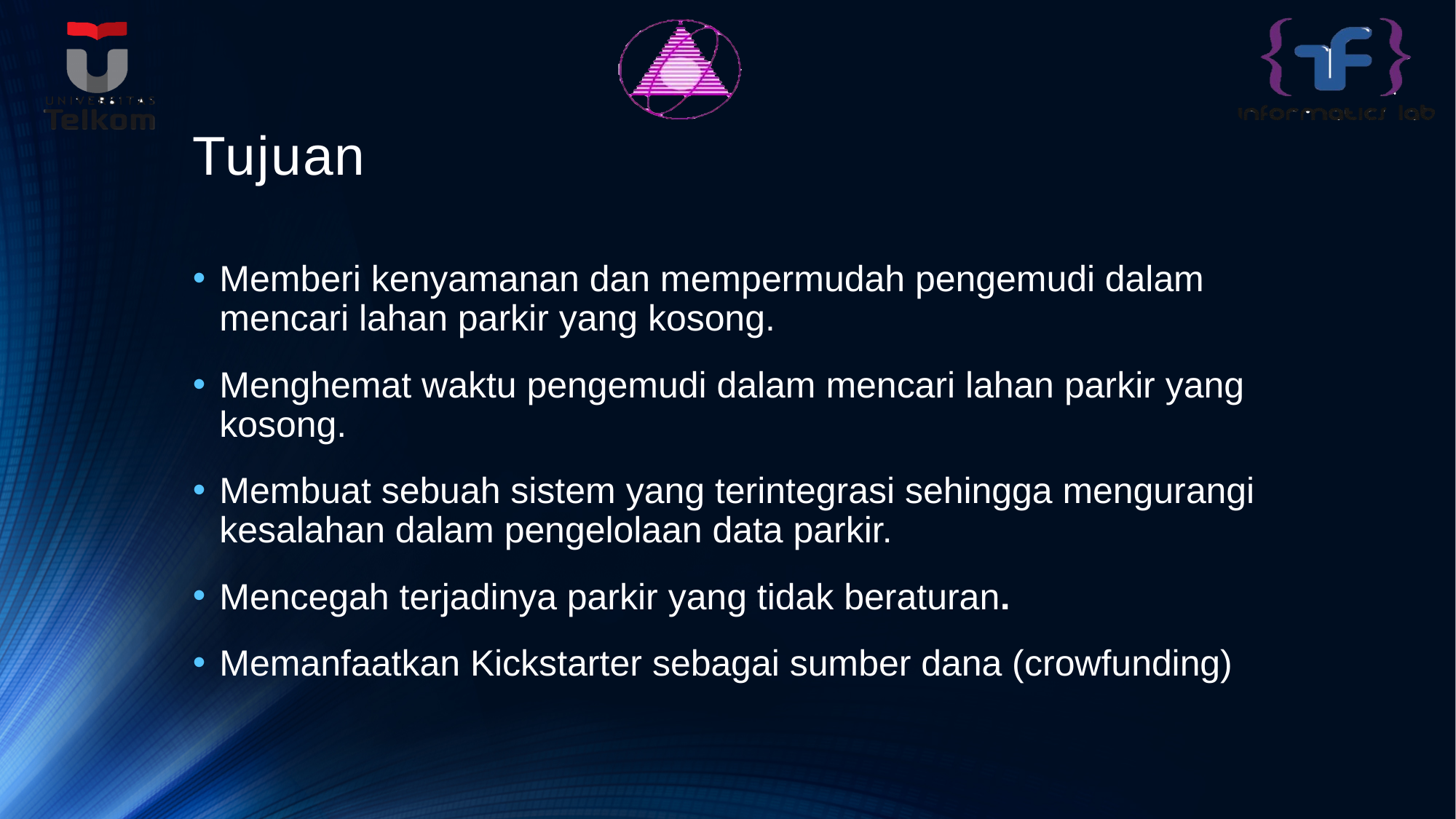

# Tujuan
Memberi kenyamanan dan mempermudah pengemudi dalam mencari lahan parkir yang kosong.
Menghemat waktu pengemudi dalam mencari lahan parkir yang kosong.
Membuat sebuah sistem yang terintegrasi sehingga mengurangi kesalahan dalam pengelolaan data parkir.
Mencegah terjadinya parkir yang tidak beraturan.
Memanfaatkan Kickstarter sebagai sumber dana (crowfunding)